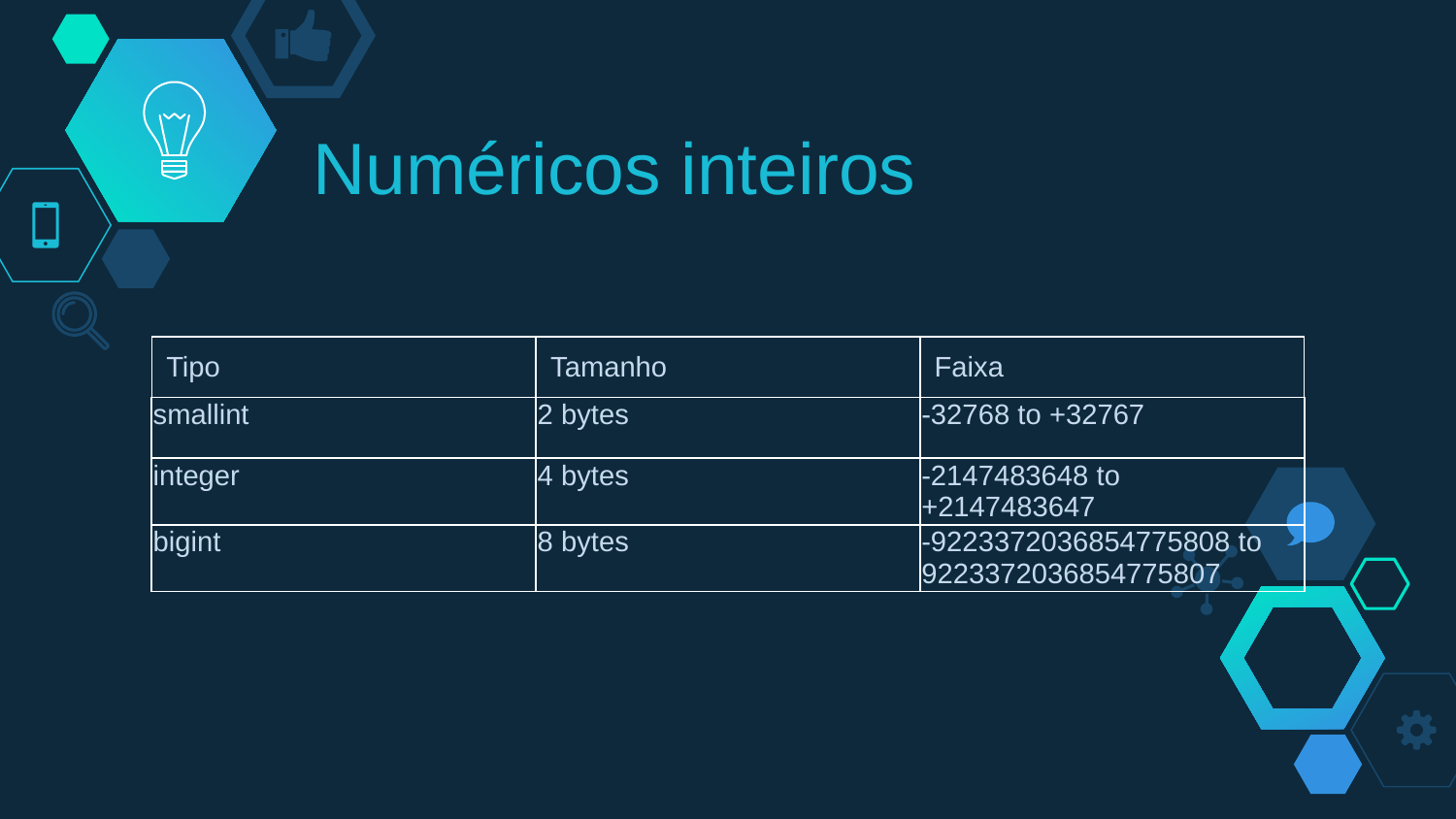

# Numéricos inteiros
| Tipo | Tamanho | Faixa |
| --- | --- | --- |
| smallint | 2 bytes | -32768 to +32767 |
| integer | 4 bytes | -2147483648 to +2147483647 |
| bigint | 8 bytes | -9223372036854775808 to 9223372036854775807 |